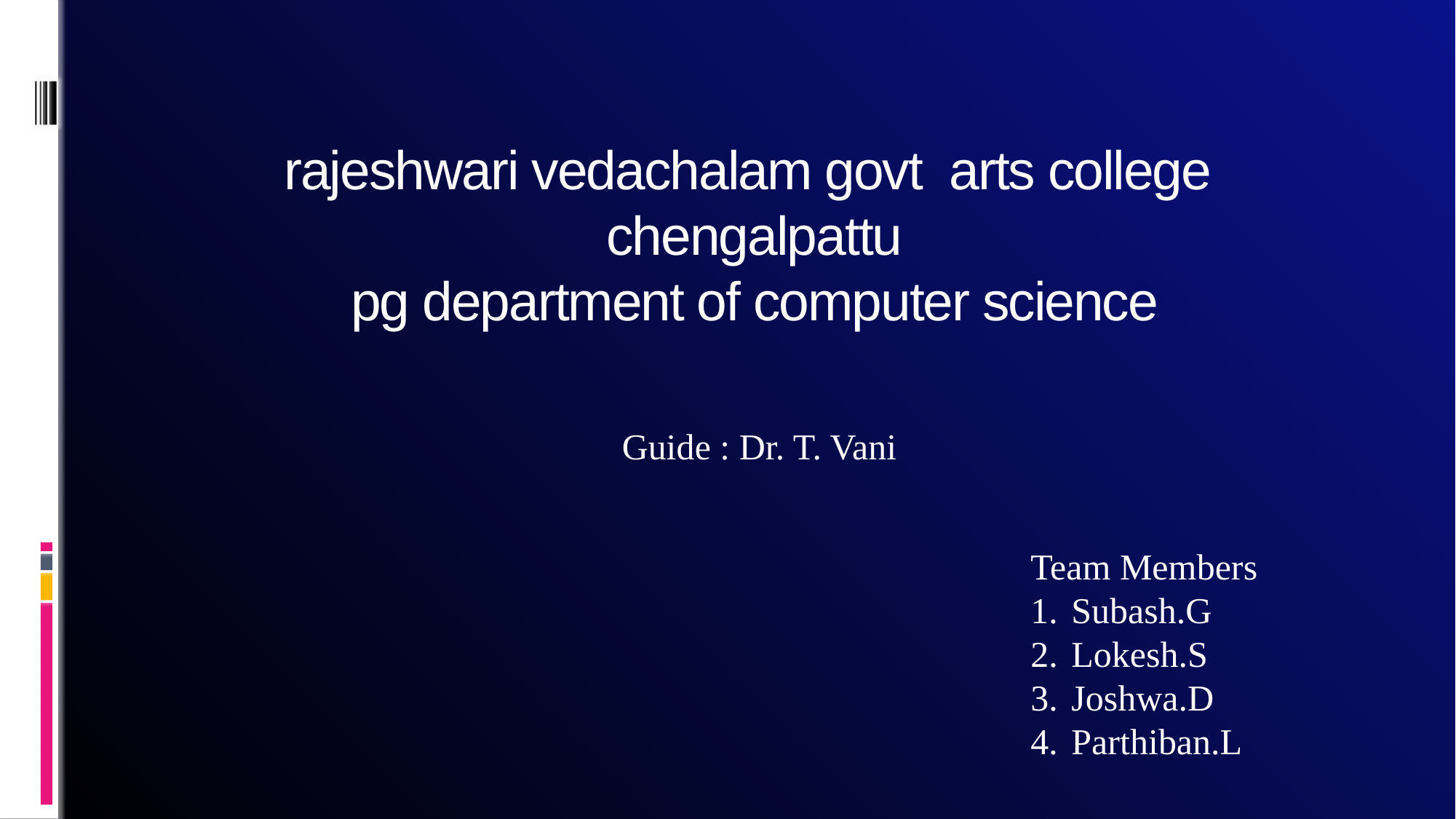

# rajeshwari vedachalam govt  arts college chengalpattu pg department of computer science
Guide : Dr. T. Vani
Team Members
Subash.G
Lokesh.S
Joshwa.D
Parthiban.L